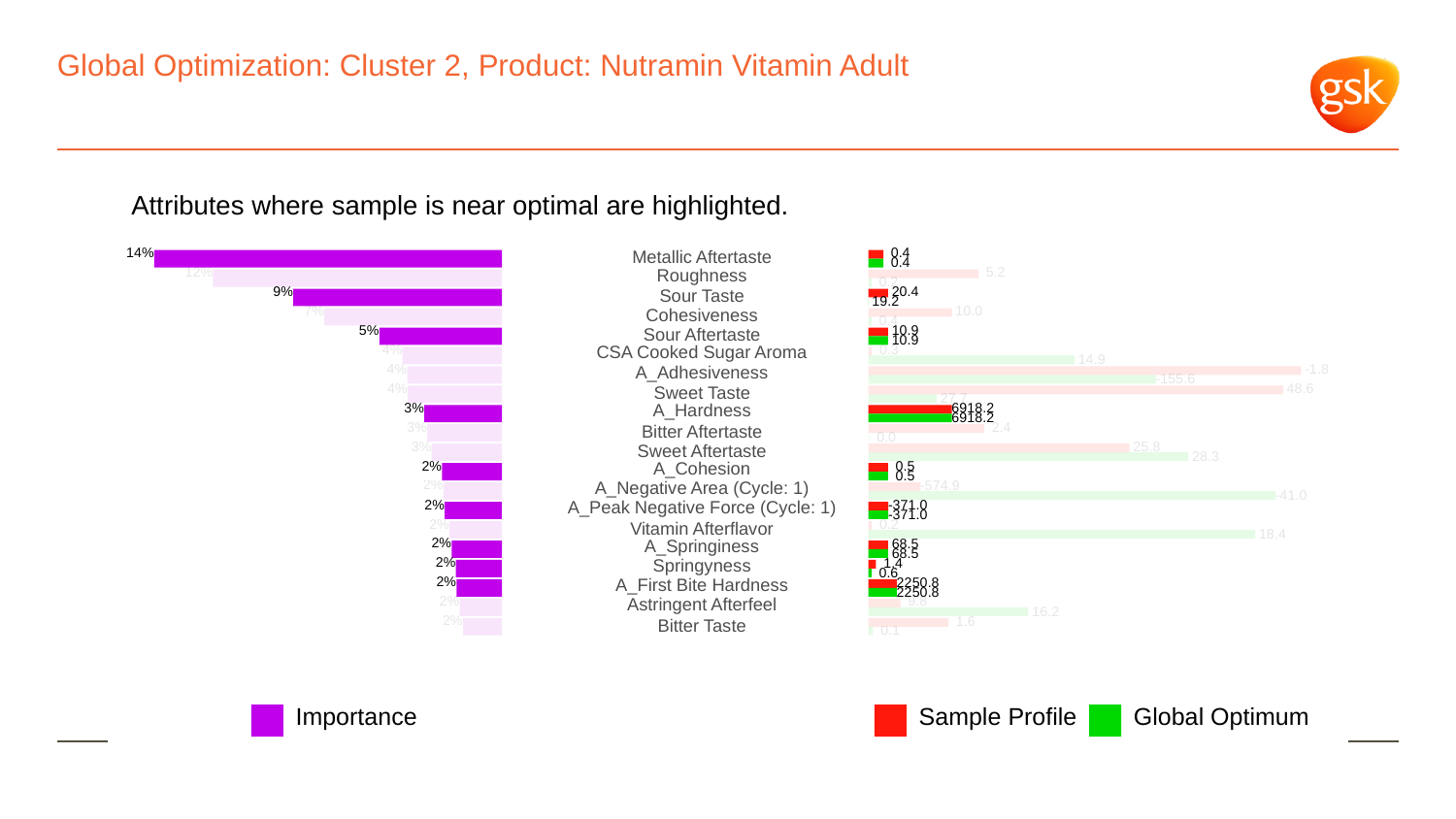

# Global Optimization: Cluster 2, Product: Nutramin Vitamin Adult

Attributes where sample is near optimal are highlighted.

14%
  0.4

Metallic Aftertaste
  0.4

12%
Roughness
  5.2

  0.2

9%
 20.4

Sour Taste
 19.2

7%
 10.0

Cohesiveness
  0.4

5%
 10.9

Sour Aftertaste
 10.9

4%
CSA Cooked Sugar Aroma
  0.3

 14.9

4%
 -1.8
A_Adhesiveness

-155.6

4%
 48.6

Sweet Taste
 27.7

3%
6918.2
A_Hardness

6918.2

3%
  2.4

Bitter Aftertaste
  0.0

3%
 25.8

Sweet Aftertaste
 28.3

2%
A_Cohesion
  0.5

  0.5

2%
A_Negative Area (Cycle: 1)
-574.9

-41.0

2%
A_Peak Negative Force (Cycle: 1)
-371.0

-371.0

2%
  0.2

Vitamin Afterflavor
 18.4

2%
A_Springiness
 68.5

 68.5

2%
Springyness
  1.4

  0.6

2%
2250.8
A_First Bite Hardness

2250.8

2%
Astringent Afterfeel
  9.8

 16.2

2%
  1.6

Bitter Taste
  0.1

Global Optimum
Sample Profile
Importance